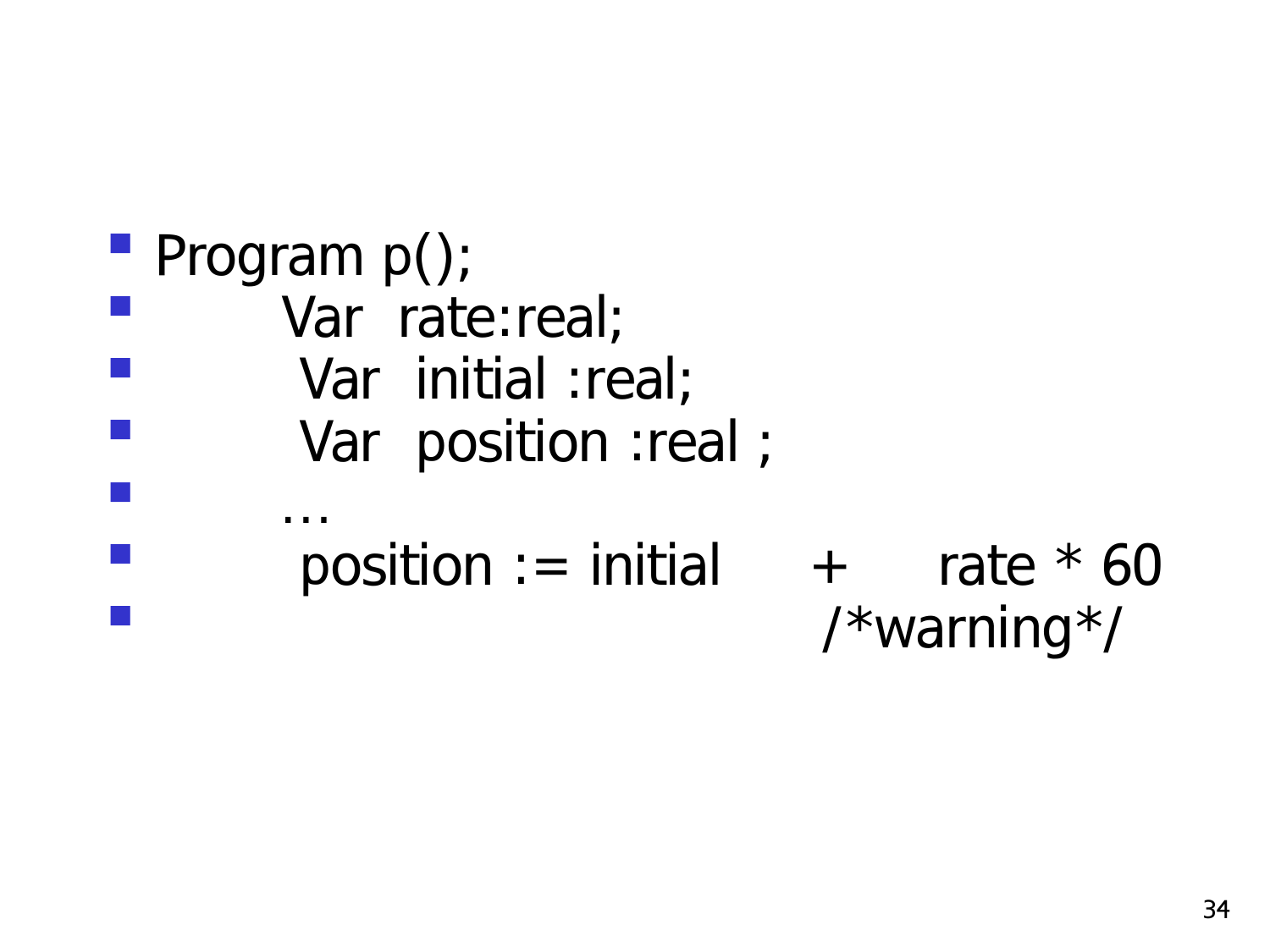

Program p();
	Var  rate:real;
	 Var  initial :real;
	 Var  position :real ;
       …
	 position := initial     +     rate * 60
                                      /*warning*/
34